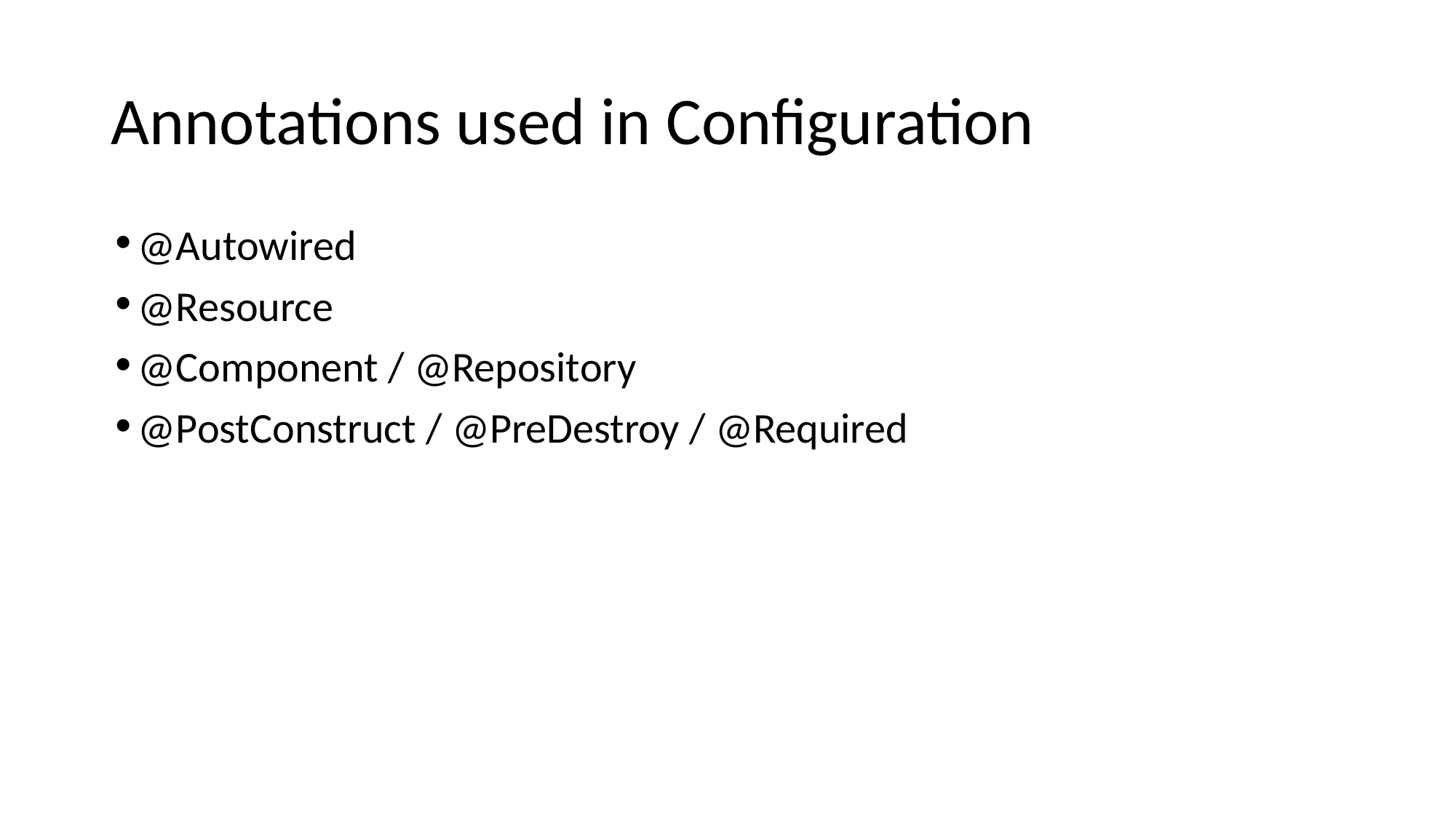

# Annotations used in Configuration
@Autowired
@Resource
@Component / @Repository
@PostConstruct / @PreDestroy / @Required